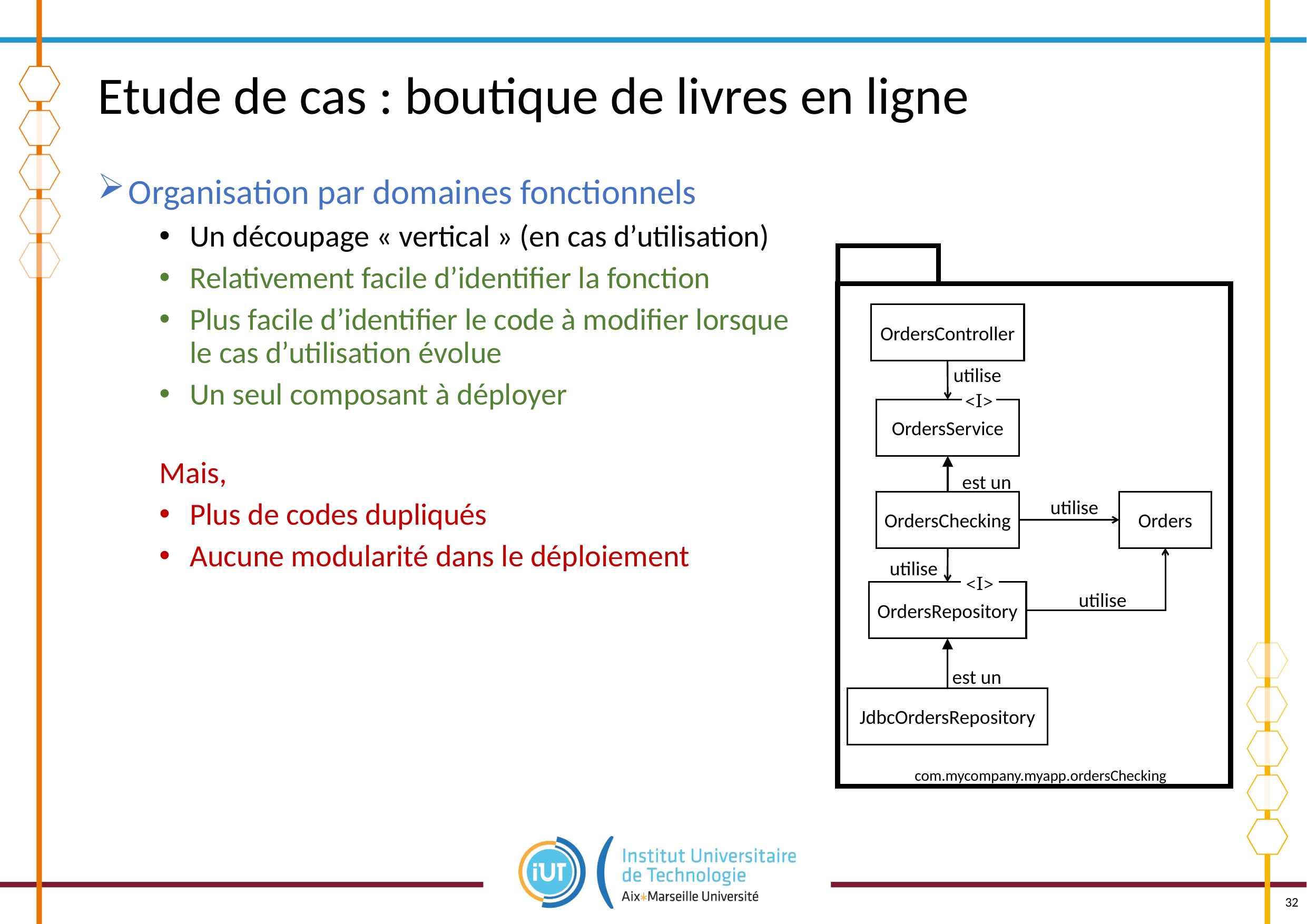

# Etude de cas : boutique de livres en ligne
Organisation par domaines fonctionnels
Un découpage « vertical » (en cas d’utilisation)
Relativement facile d’identifier la fonction
Plus facile d’identifier le code à modifier lorsque le cas d’utilisation évolue
Un seul composant à déployer

Mais,
Plus de codes dupliqués
Aucune modularité dans le déploiement

OrdersController
utilise
<I>
OrdersService
est un
utilise
Orders
OrdersChecking
utilise
<I>
OrdersRepository
utilise
est un
JdbcOrdersRepository
com.mycompany.myapp.ordersChecking
32